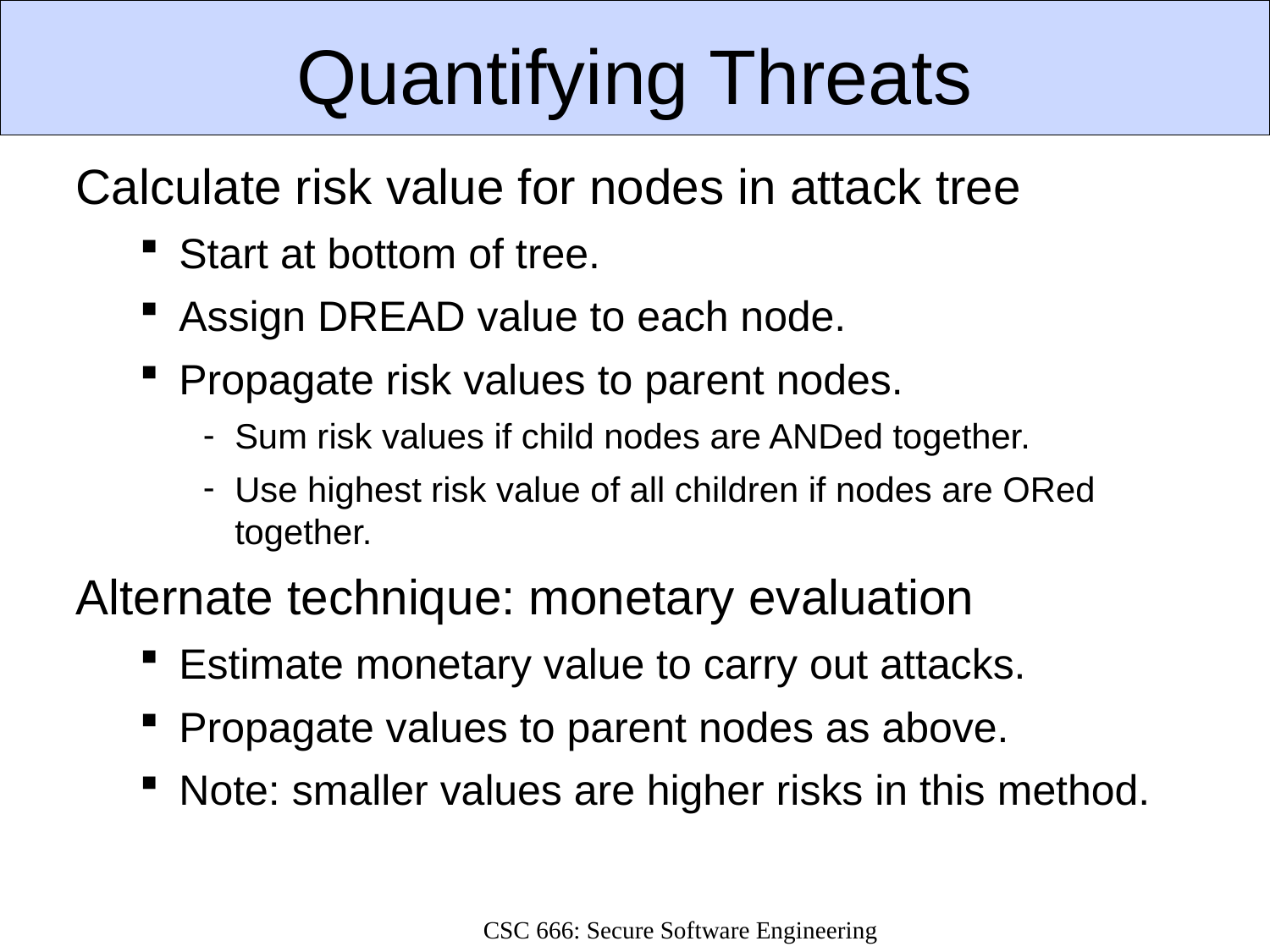

# Quantifying Threats
Calculate risk value for nodes in attack tree
Start at bottom of tree.
Assign DREAD value to each node.
Propagate risk values to parent nodes.
Sum risk values if child nodes are ANDed together.
Use highest risk value of all children if nodes are ORed together.
Alternate technique: monetary evaluation
Estimate monetary value to carry out attacks.
Propagate values to parent nodes as above.
Note: smaller values are higher risks in this method.
CSC 666: Secure Software Engineering